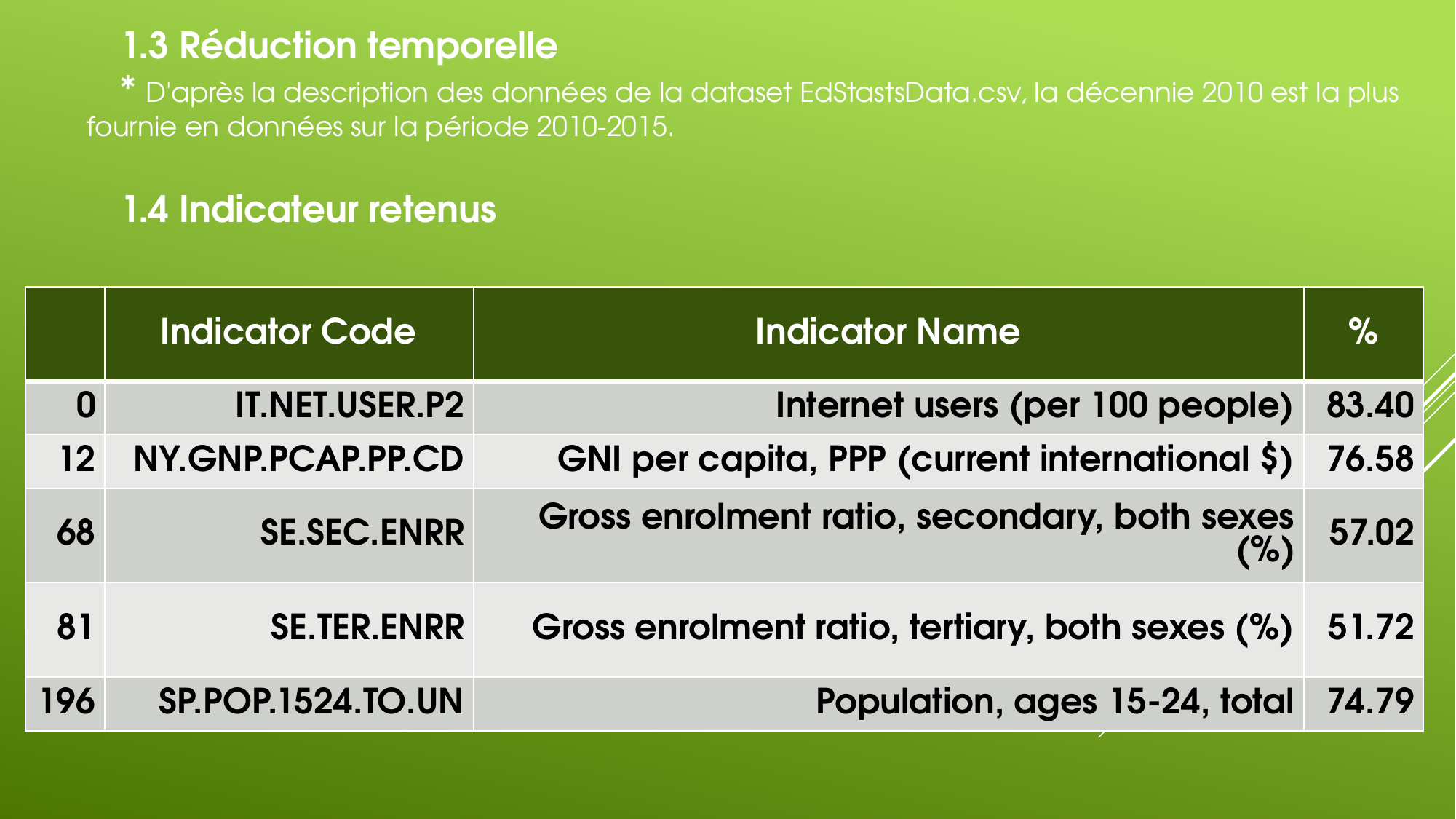

# 1.3 Réduction temporelle * D'après la description des données de la dataset EdStastsData.csv, la décennie 2010 est la plus fournie en données sur la période 2010-2015. 1.4 Indicateur retenus
|  | Indicator Code | Indicator Name | % |
| --- | --- | --- | --- |
| 0 | IT.NET.USER.P2 | Internet users (per 100 people) | 83.40 |
| 12 | NY.GNP.PCAP.PP.CD | GNI per capita, PPP (current international $) | 76.58 |
| 68 | SE.SEC.ENRR | Gross enrolment ratio, secondary, both sexes (%) | 57.02 |
| 81 | SE.TER.ENRR | Gross enrolment ratio, tertiary, both sexes (%) | 51.72 |
| 196 | SP.POP.1524.TO.UN | Population, ages 15-24, total | 74.79 |